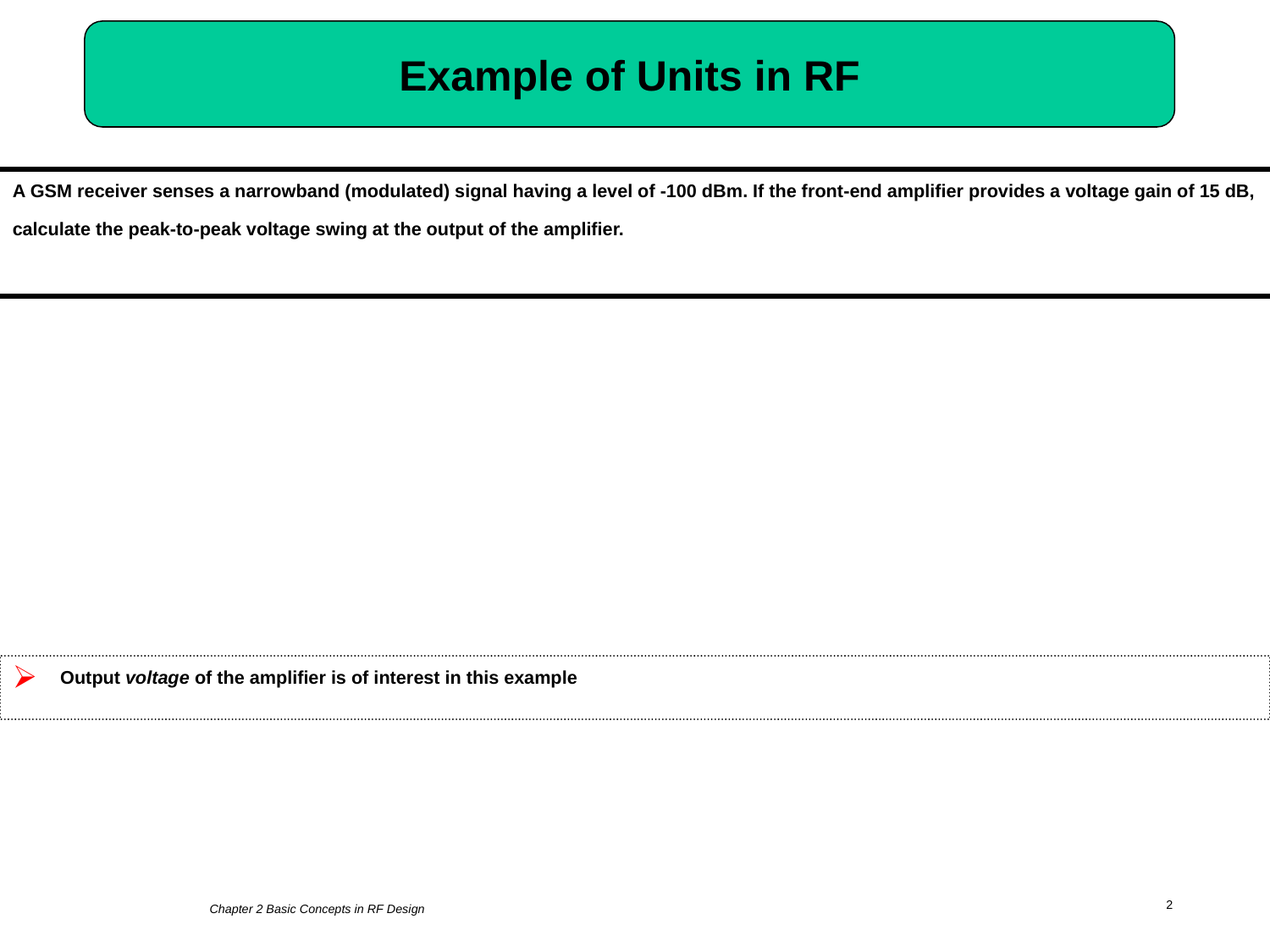

Example of Units in RF

A GSM receiver senses a narrowband (modulated) signal having a level of -100 dBm. If the front-end amplifier provides a voltage gain of 15 dB, calculate the peak-to-peak voltage swing at the output of the amplifier.

Solution:
Since the amplifier output voltage swing is of interest, we first convert the received signal level to voltage. From the previous example, we note that -100 dBm is 100 dB below 632 mVpp. Also, 100 dB for voltage quantities is equivalent to 105. Thus, -100 dBm is equivalent to 6.32 μVpp. This input level is amplified by 15 dB (≈ 5.62), resulting in an output swing of 35.5 μVpp.

Output voltage of the amplifier is of interest in this example